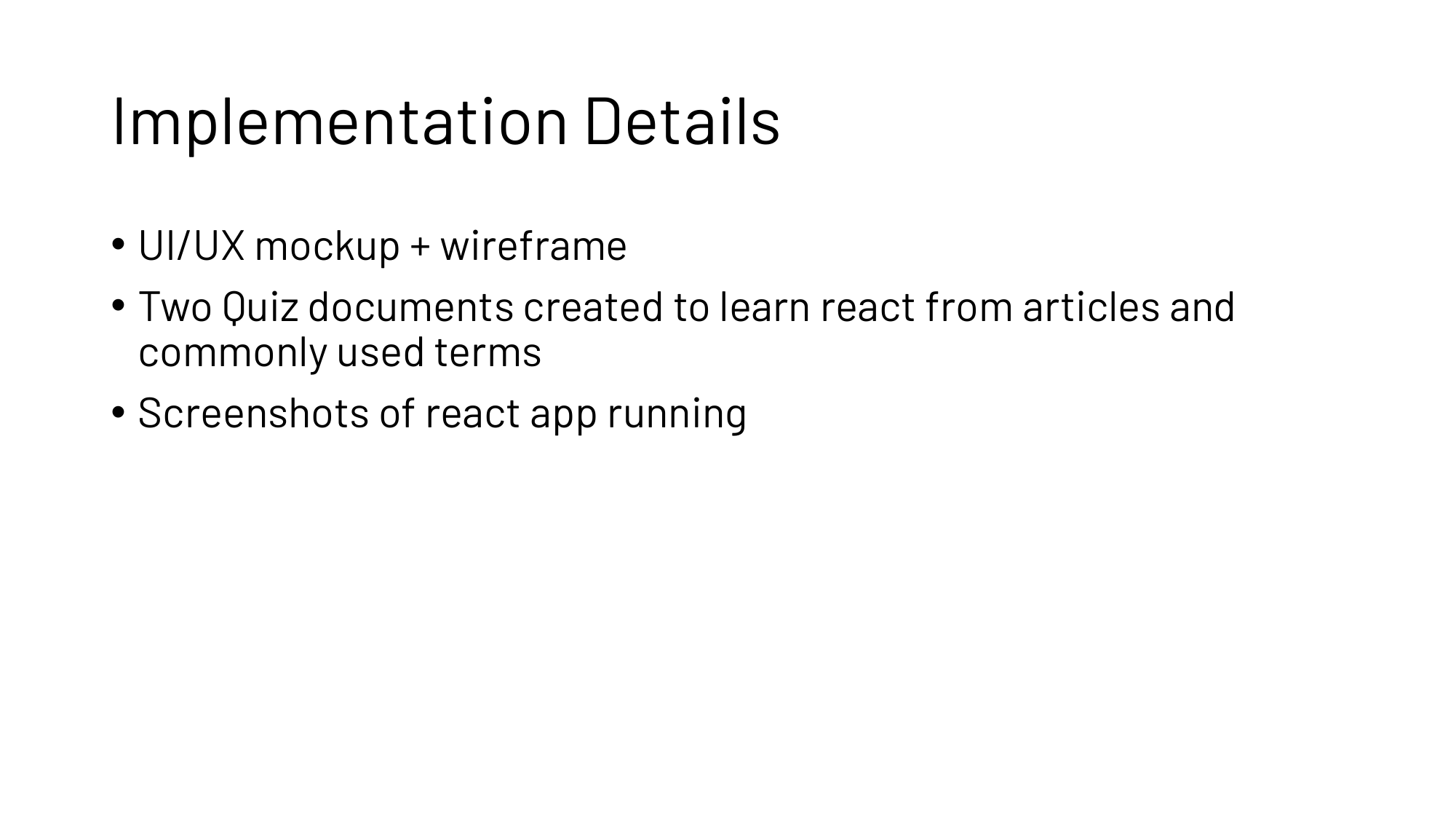

# Implementation Details
UI/UX mockup + wireframe
Two Quiz documents created to learn react from articles and commonly used terms
Screenshots of react app running